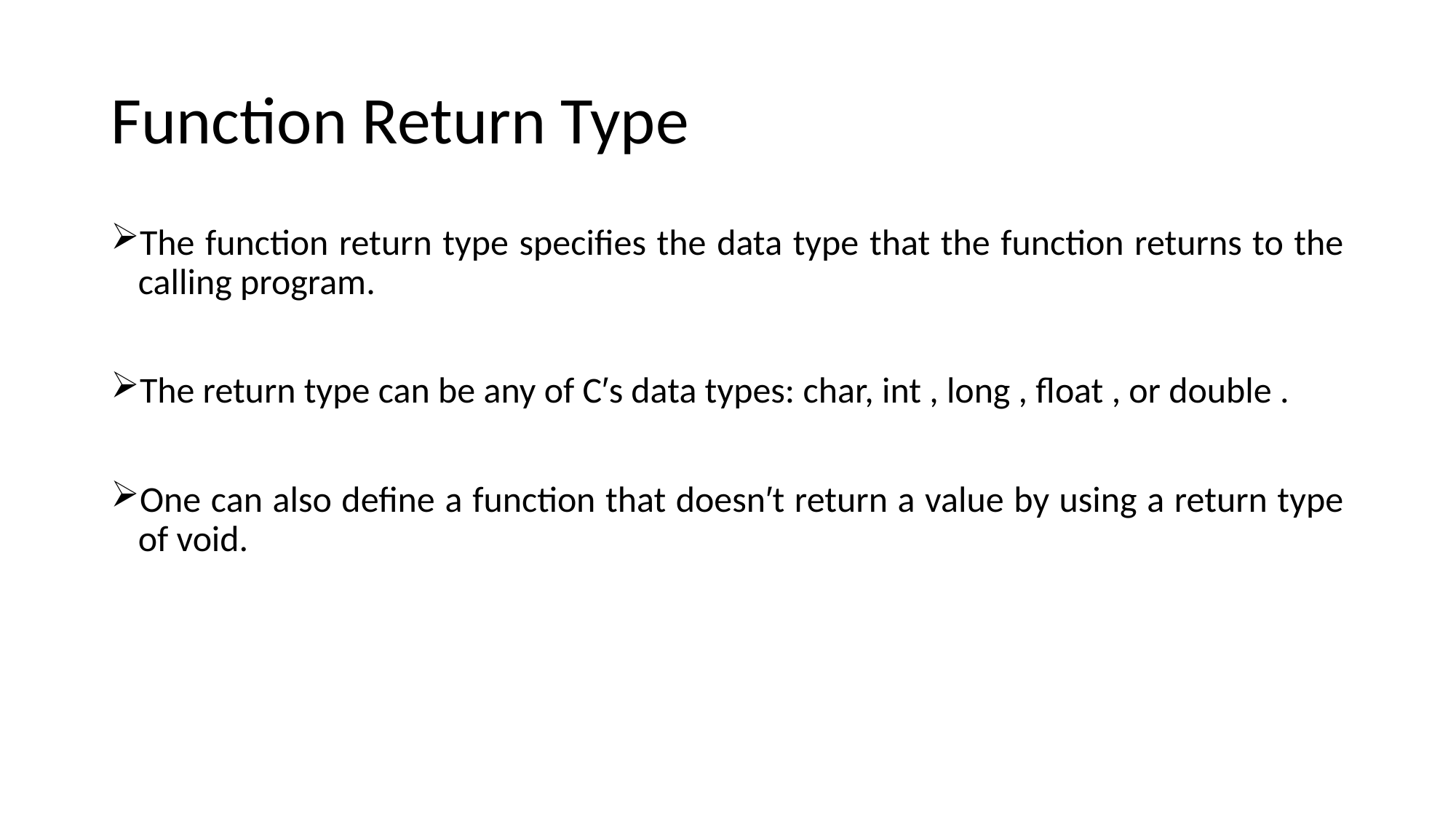

# Function Return Type
The function return type specifies the data type that the function returns to the calling program.

The return type can be any of C′s data types: char, int , long , float , or double .

One can also define a function that doesn′t return a value by using a return type of void.